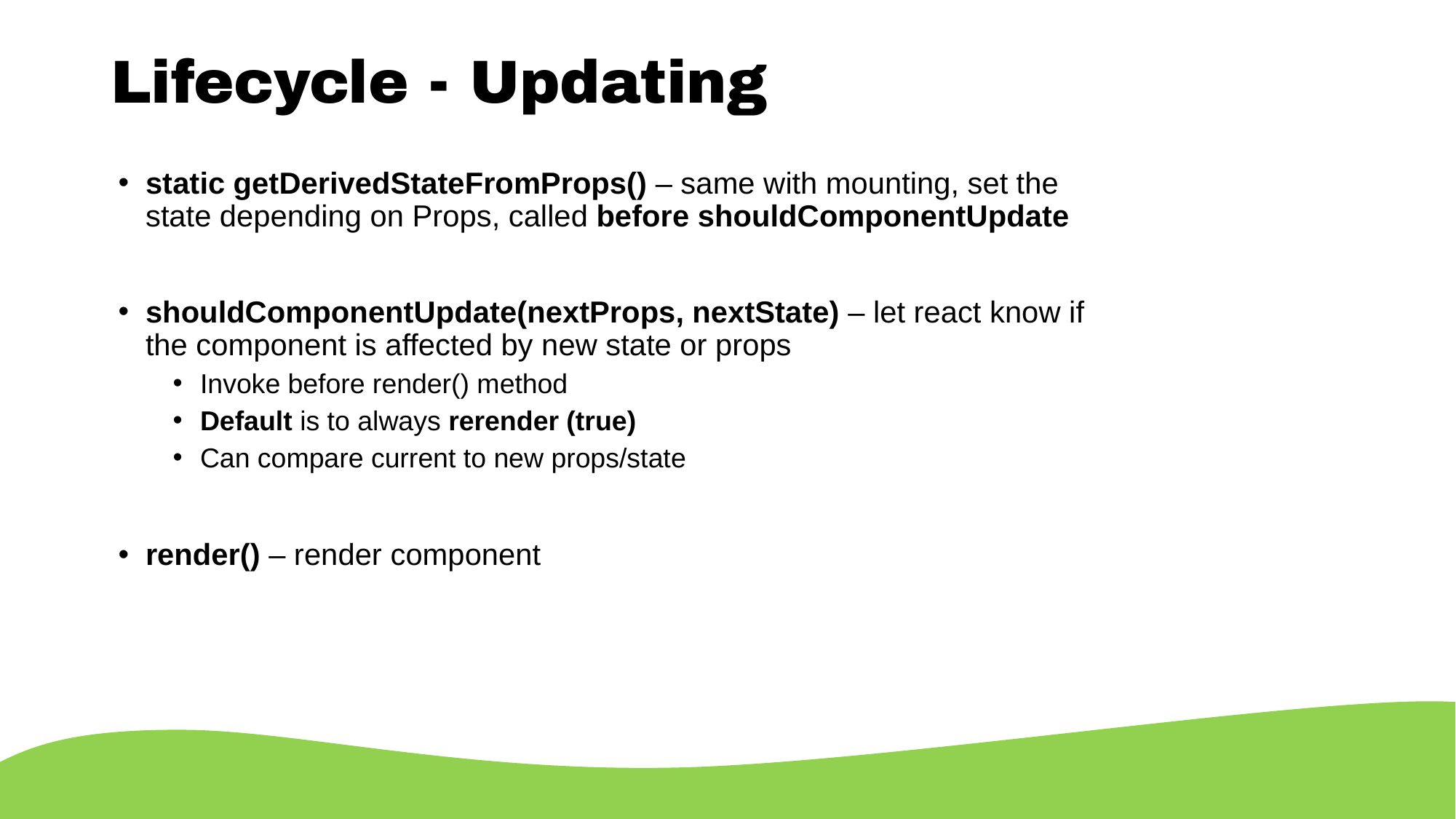

# Lifecycle - Updating
static getDerivedStateFromProps() – same with mounting, set the state depending on Props, called before shouldComponentUpdate

shouldComponentUpdate(nextProps, nextState) – let react know if the component is affected by new state or props
Invoke before render() method
Default is to always rerender (true)
Can compare current to new props/state

render() – render component